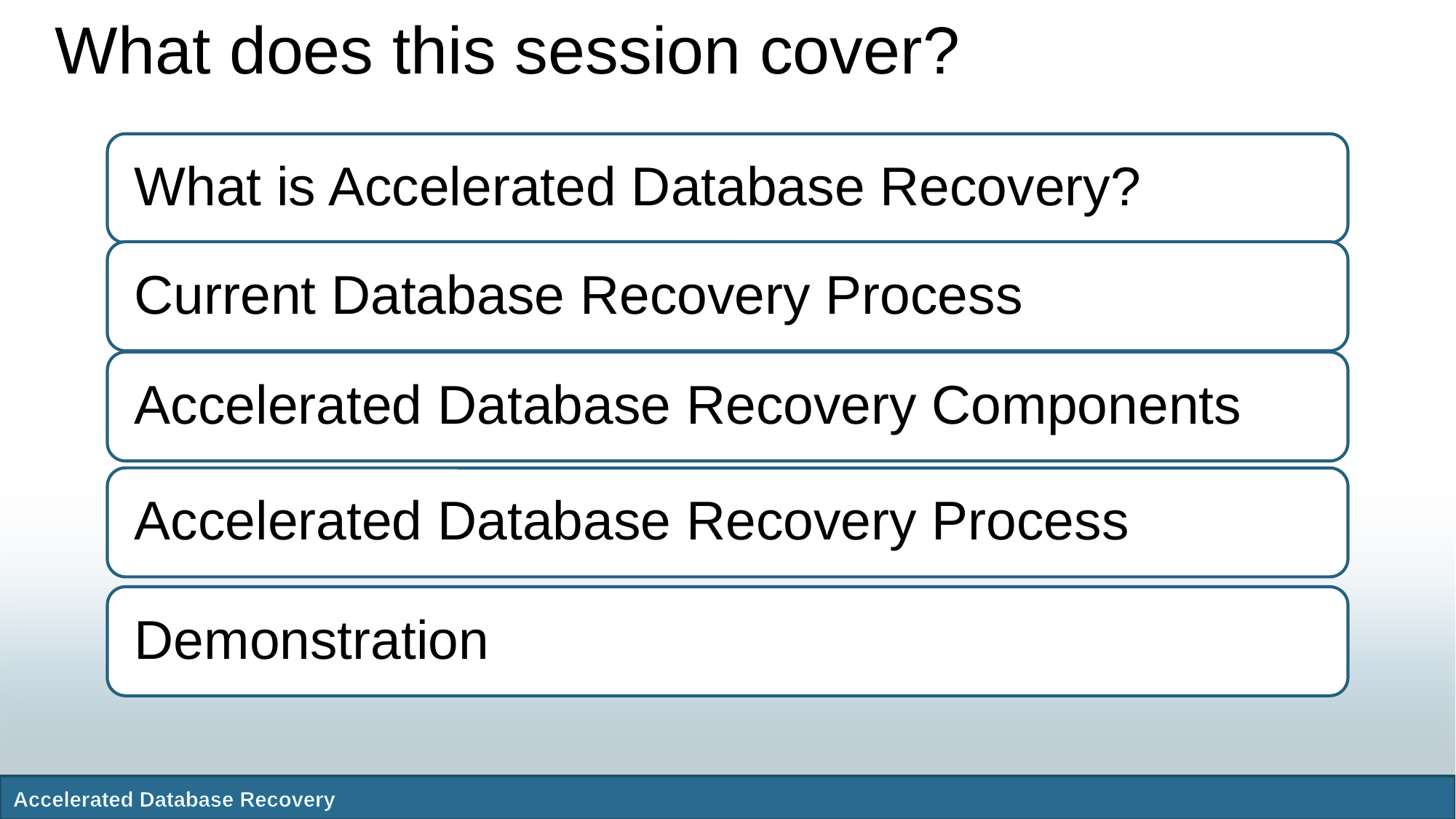

What does this session cover?
What is Accelerated Database Recovery?
Current Database Recovery Process
Accelerated Database Recovery Components
Accelerated Database Recovery Process
Demonstration